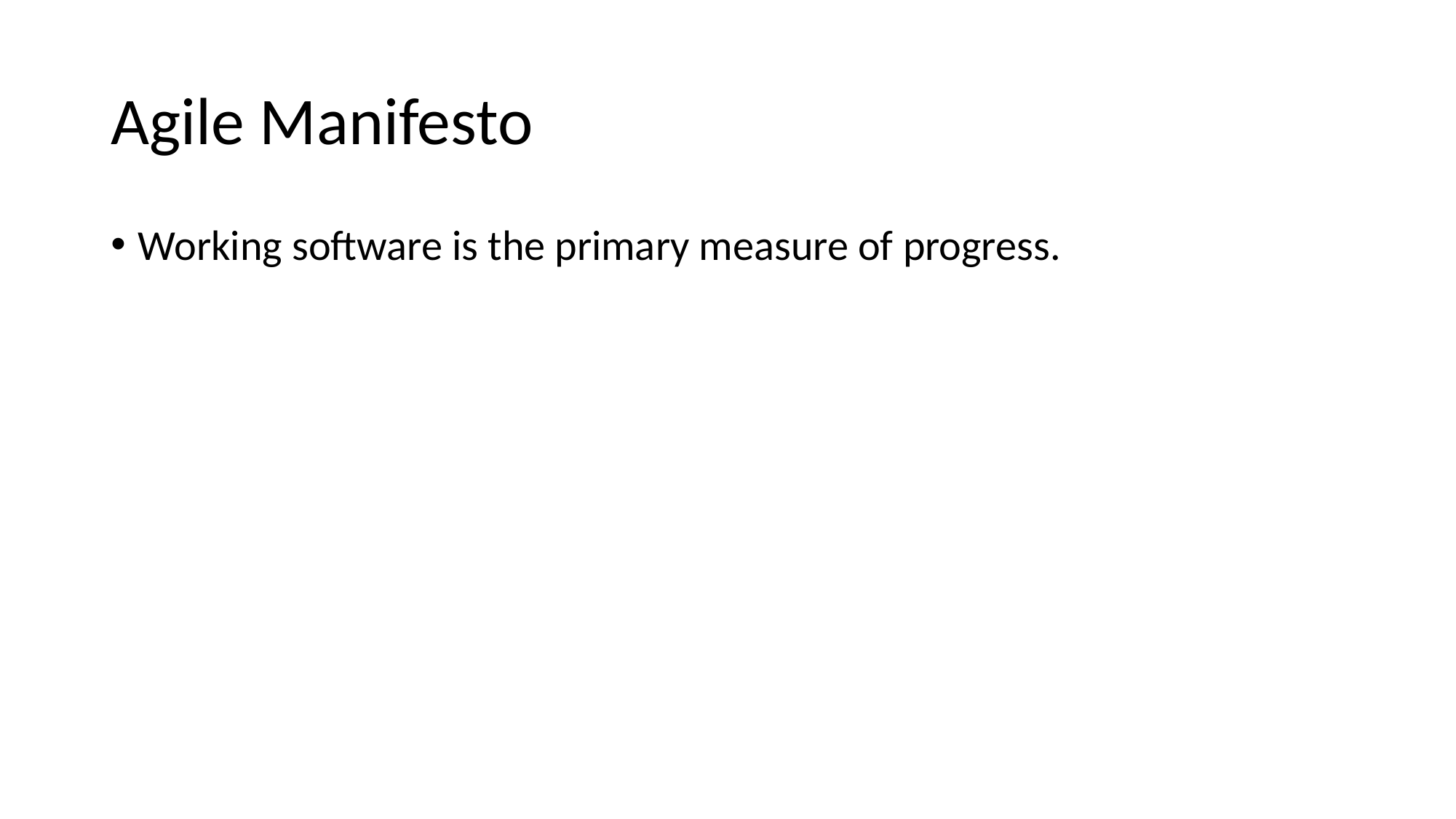

# Agile Manifesto
Working software is the primary measure of progress.